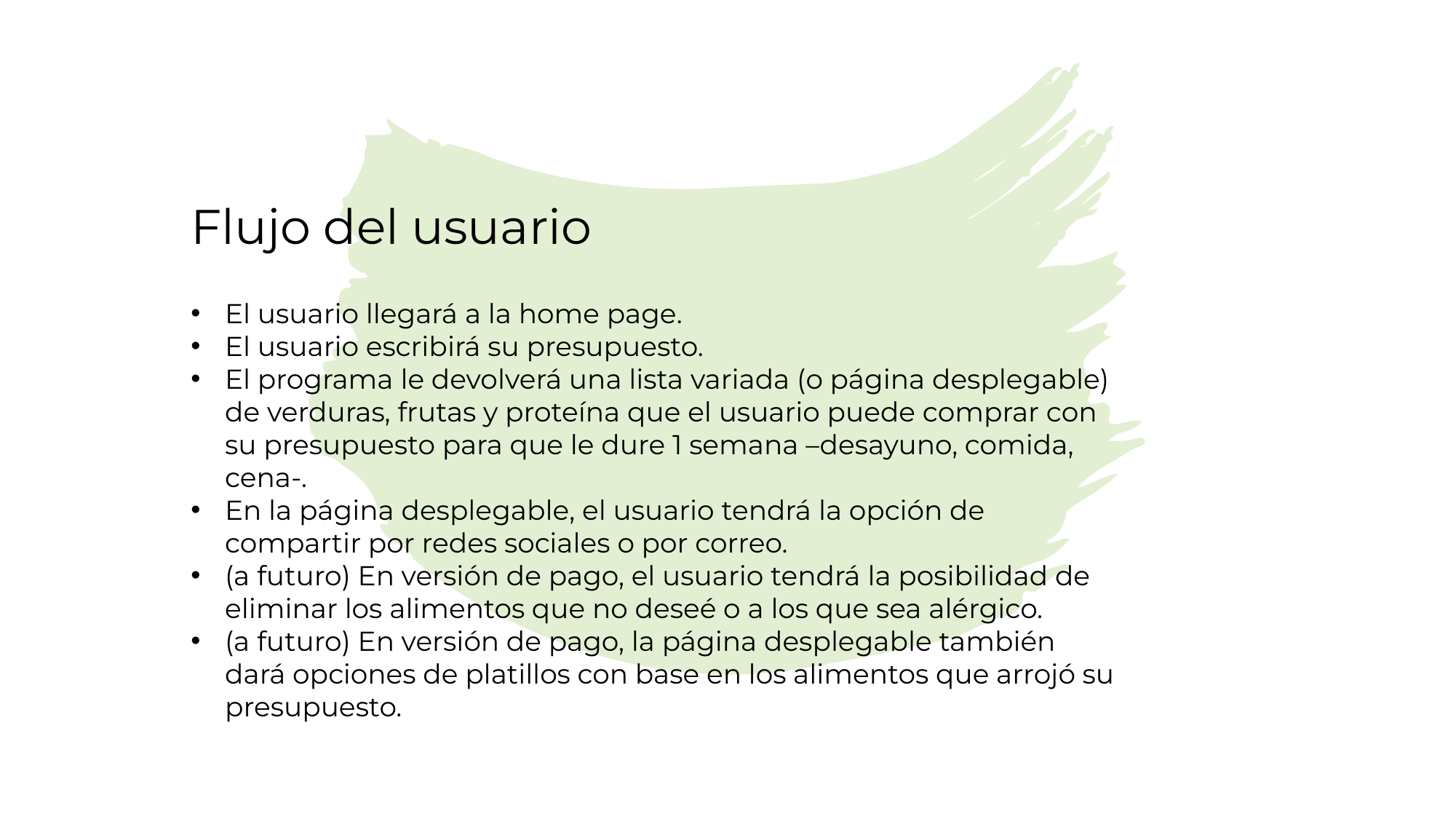

# Flujo del usuario
El usuario llegará a la home page.
El usuario escribirá su presupuesto.
El programa le devolverá una lista variada (o página desplegable) de verduras, frutas y proteína que el usuario puede comprar con su presupuesto para que le dure 1 semana –desayuno, comida, cena-.
En la página desplegable, el usuario tendrá la opción de compartir por redes sociales o por correo.
(a futuro) En versión de pago, el usuario tendrá la posibilidad de eliminar los alimentos que no deseé o a los que sea alérgico.
(a futuro) En versión de pago, la página desplegable también dará opciones de platillos con base en los alimentos que arrojó su presupuesto.